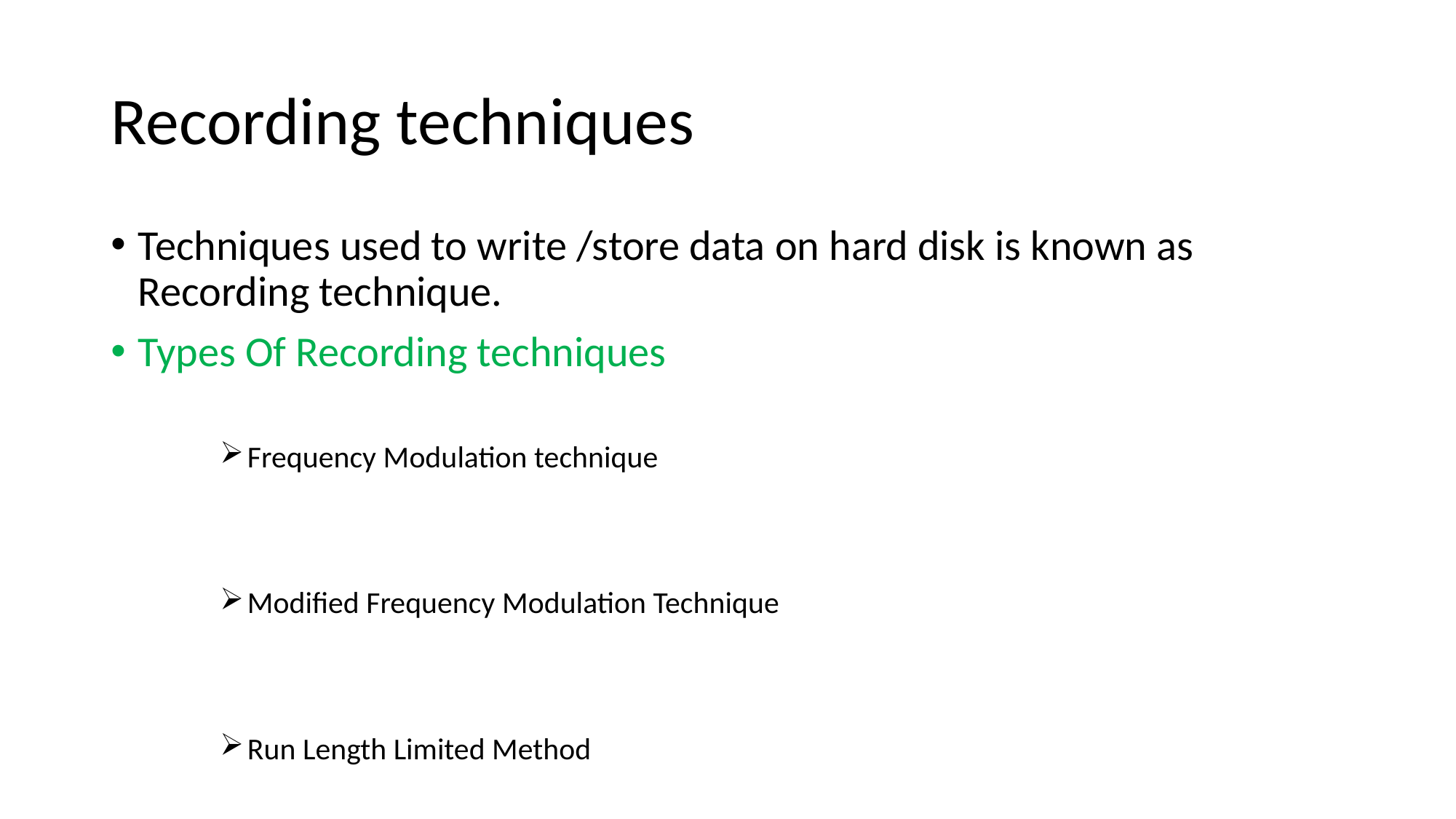

# Recording techniques
Techniques used to write /store data on hard disk is known as Recording technique.
Types Of Recording techniques

Frequency Modulation technique

Modified Frequency Modulation Technique

Run Length Limited Method